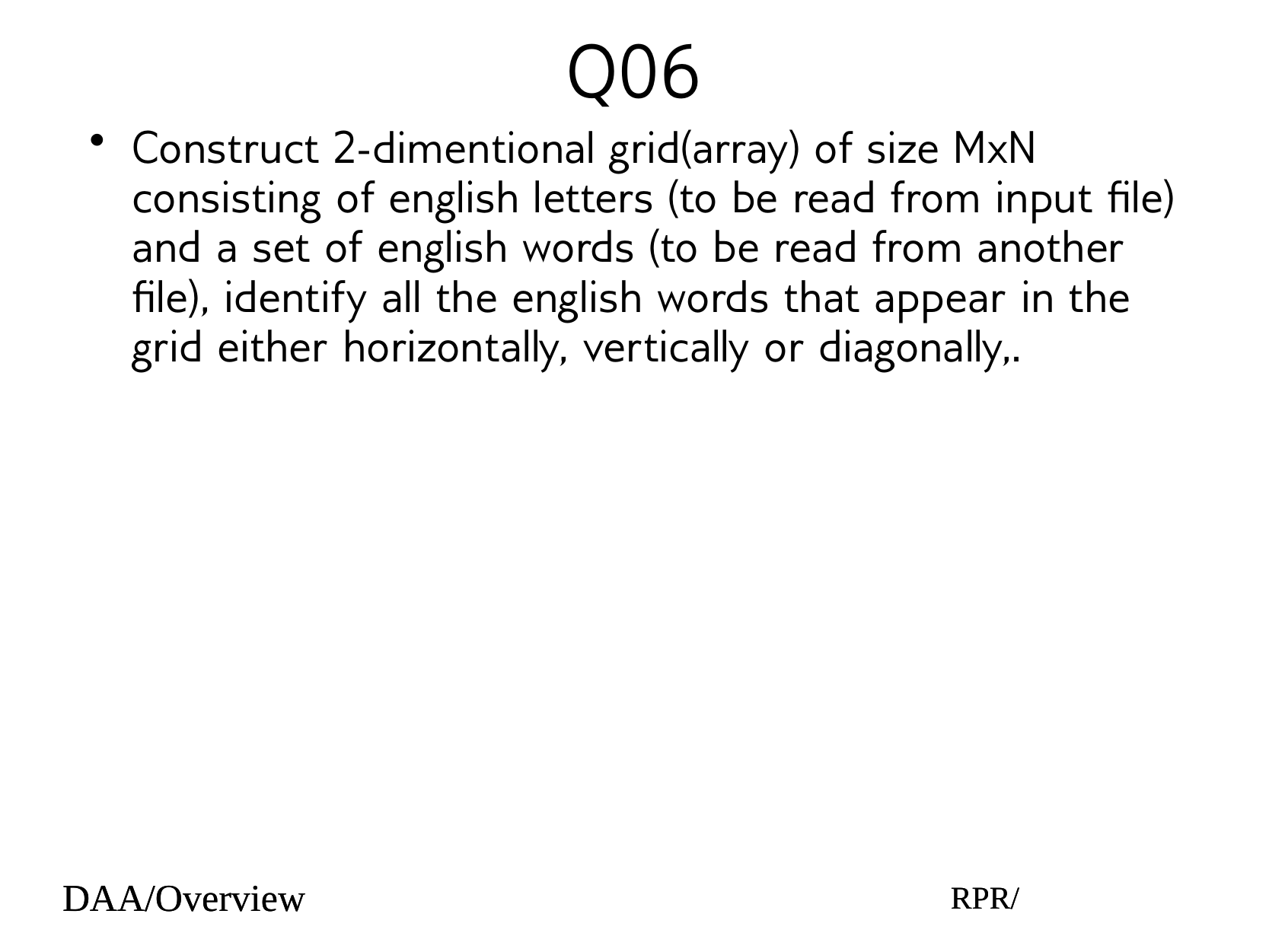

# Q06
Construct 2-dimentional grid(array) of size MxN consisting of english letters (to be read from input file) and a set of english words (to be read from another file), identify all the english words that appear in the grid either horizontally, vertically or diagonally,.
DAA/Overview
RPR/
11